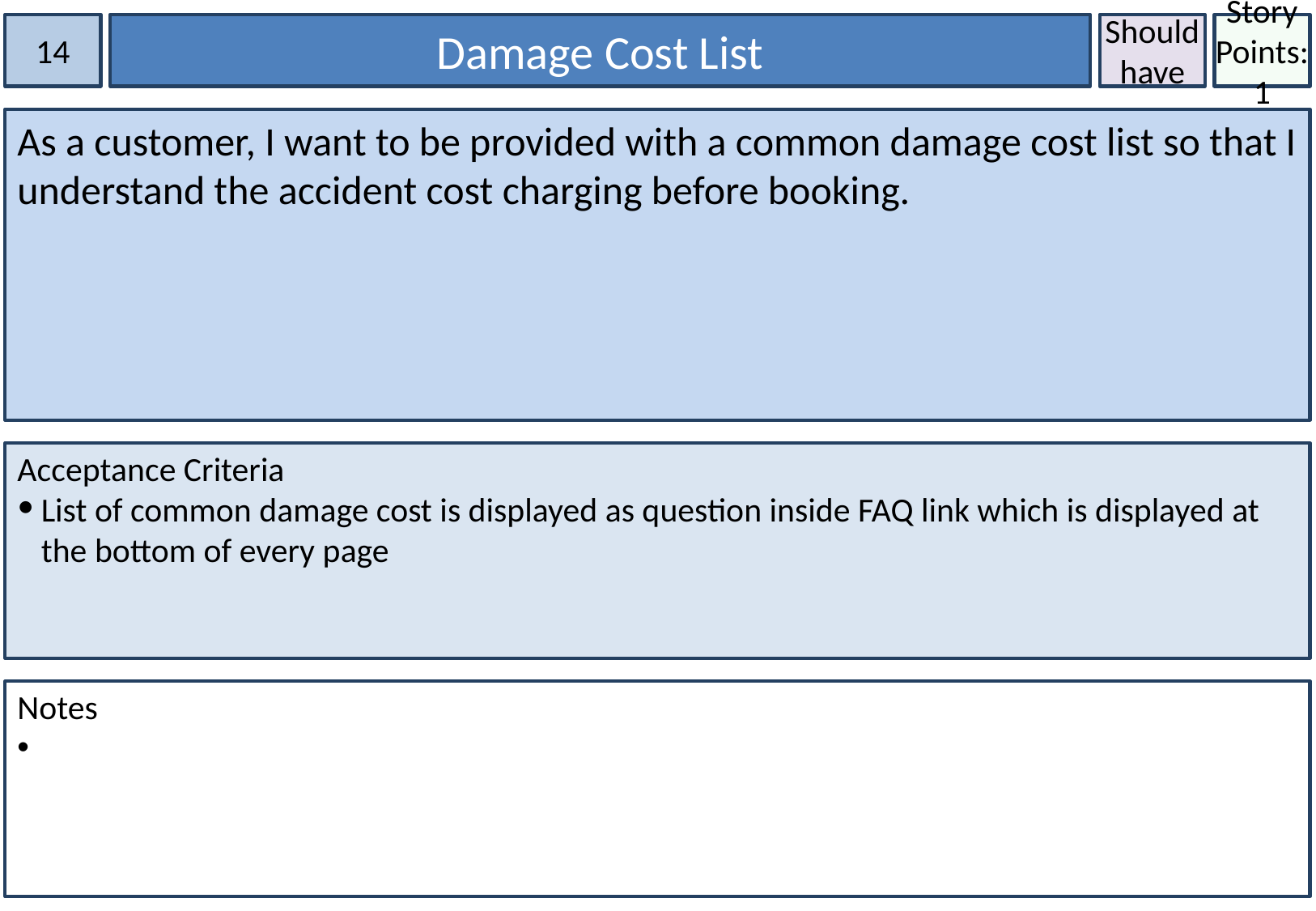

14
Damage Cost List
Should have
Story Points:1
As a customer, I want to be provided with a common damage cost list so that I understand the accident cost charging before booking.

Acceptance Criteria
List of common damage cost is displayed as question inside FAQ link which is displayed at the bottom of every page
Notes